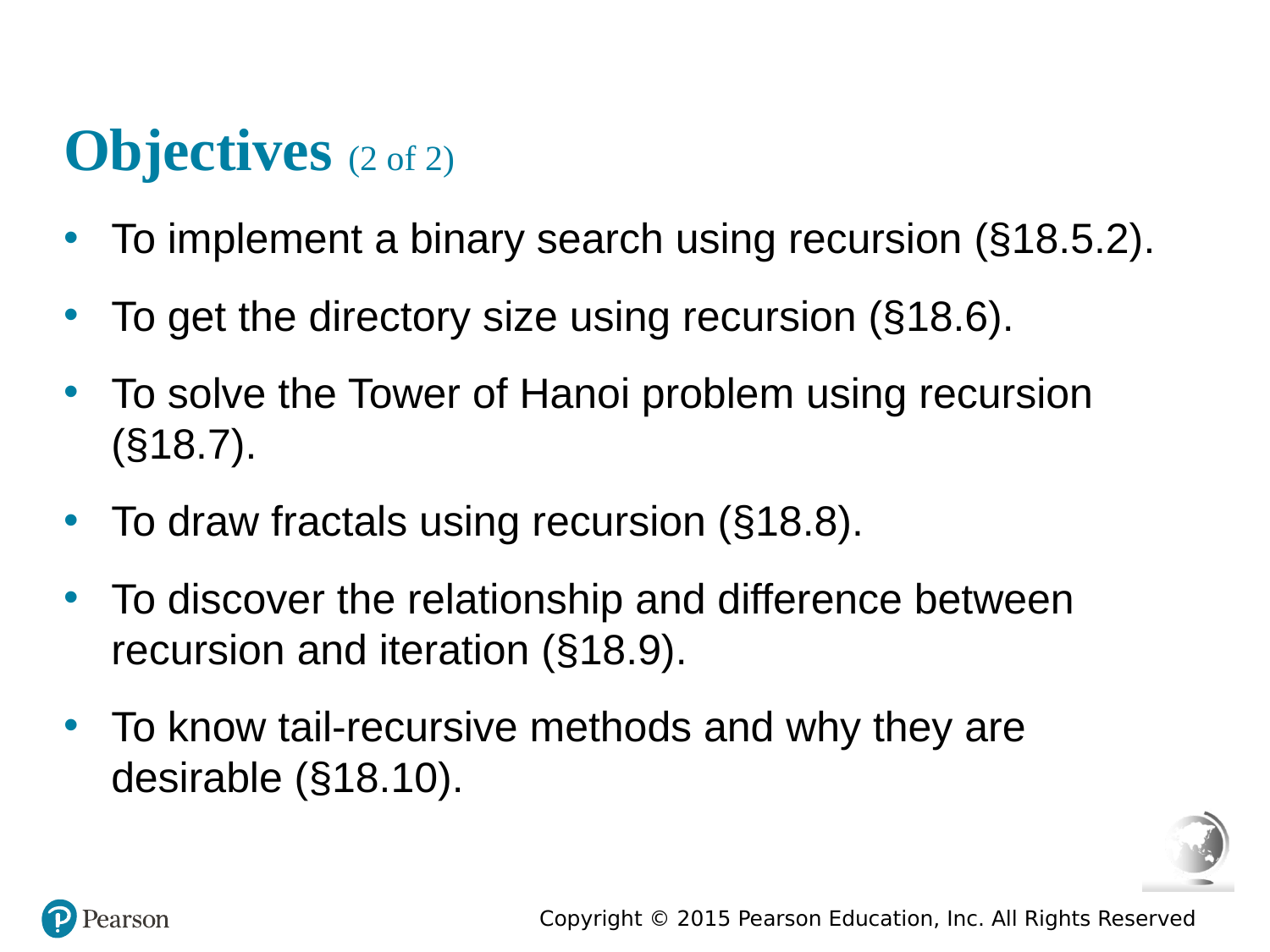

# Objectives (2 of 2)
To implement a binary search using recursion (§18.5.2).
To get the directory size using recursion (§18.6).
To solve the Tower of Hanoi problem using recursion (§18.7).
To draw fractals using recursion (§18.8).
To discover the relationship and difference between recursion and iteration (§18.9).
To know tail-recursive methods and why they are desirable (§18.10).